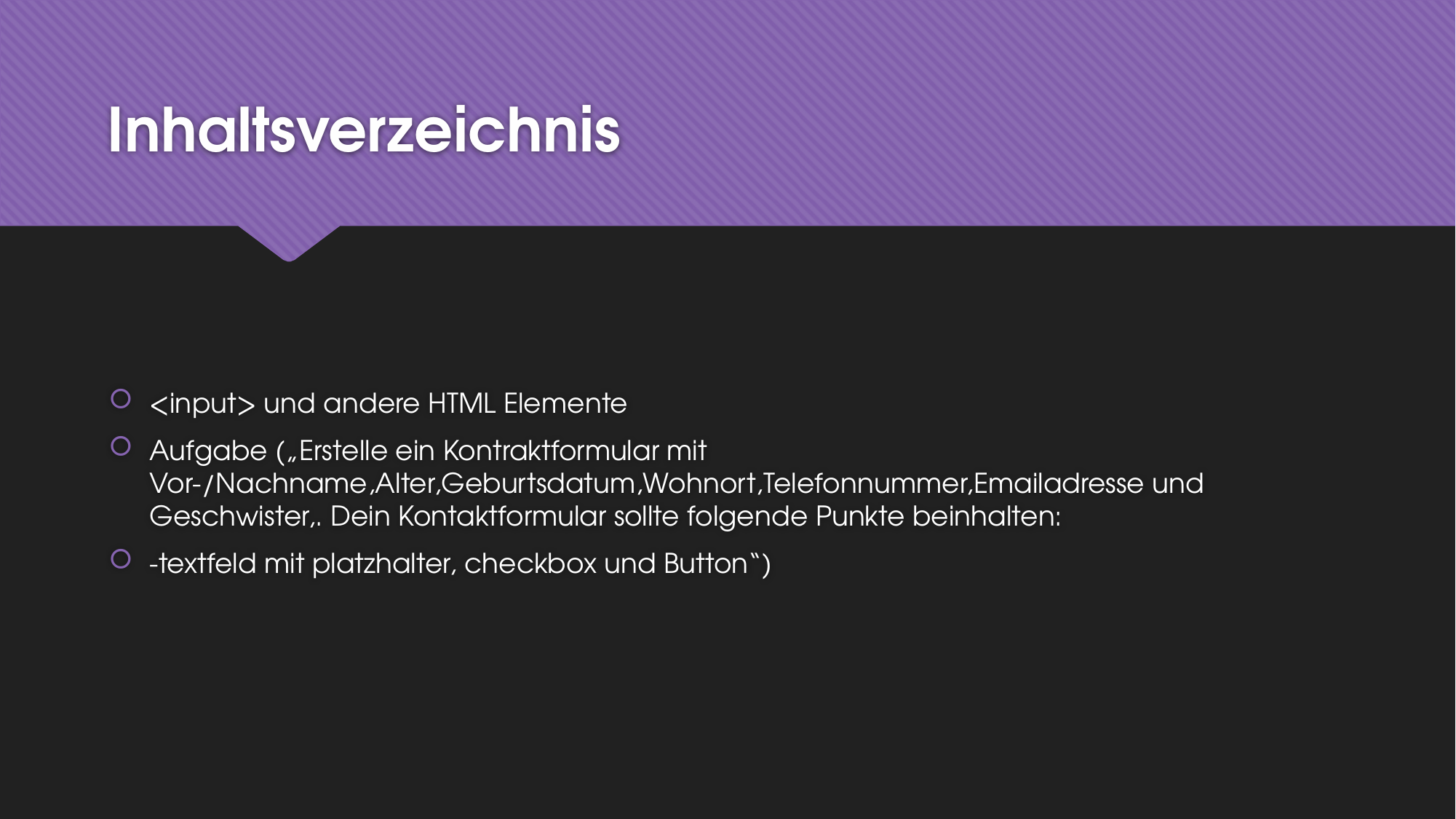

# Inhaltsverzeichnis
<input> und andere HTML Elemente
Aufgabe („Erstelle ein Kontraktformular mit Vor-/Nachname,Alter,Geburtsdatum,Wohnort,Telefonnummer,Emailadresse und Geschwister,. Dein Kontaktformular sollte folgende Punkte beinhalten:
-textfeld mit platzhalter, checkbox und Button“)